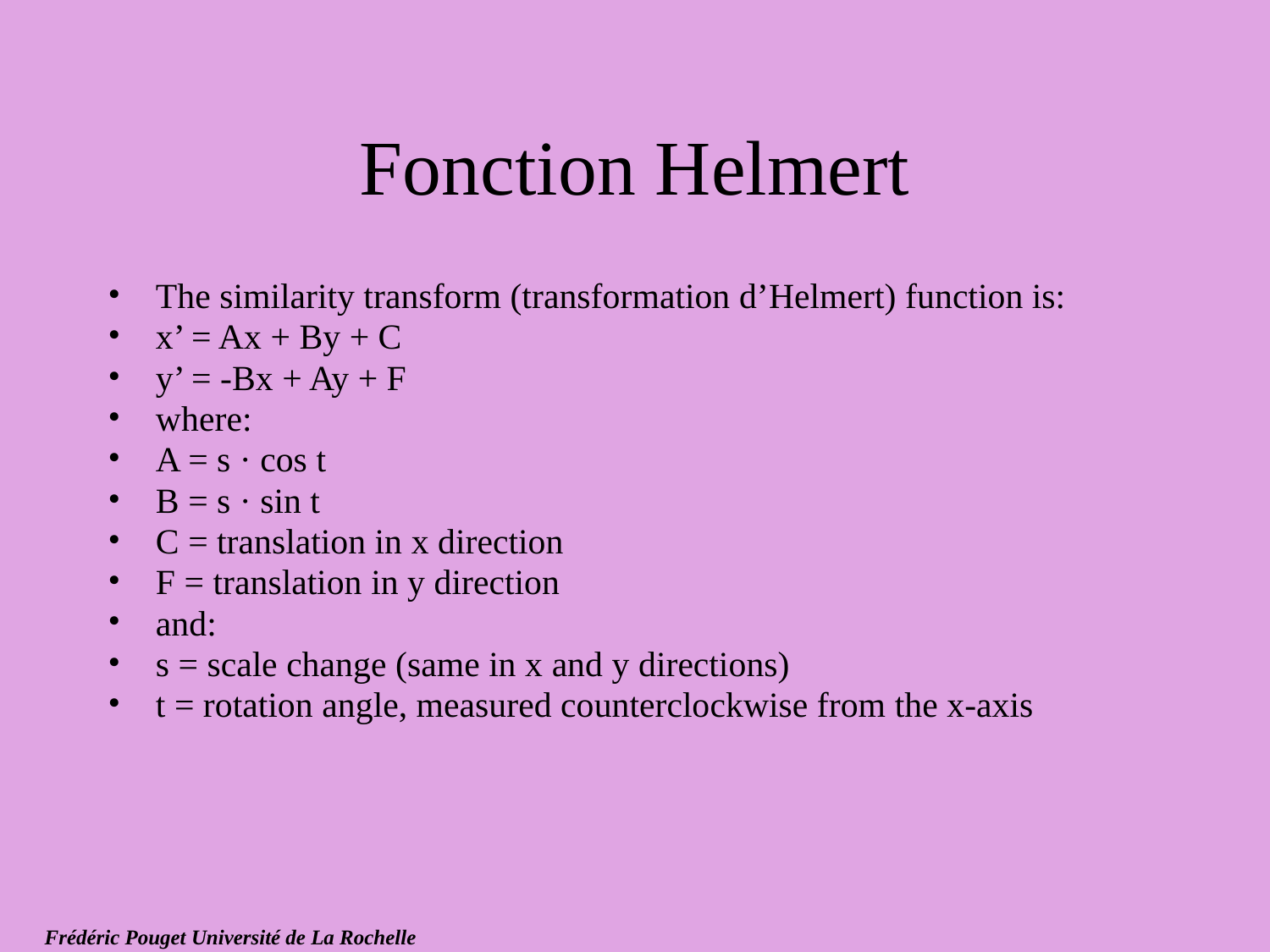

# Fonction Helmert
The similarity transform (transformation d’Helmert) function is:
x’ = Ax + By + C
y’ = -Bx + Ay + F
where:
A = s · cos t
B = s · sin t
C = translation in x direction
F = translation in y direction
and:
s = scale change (same in x and y directions)
t = rotation angle, measured counterclockwise from the x-axis

Frédéric Pouget Université de La Rochelle